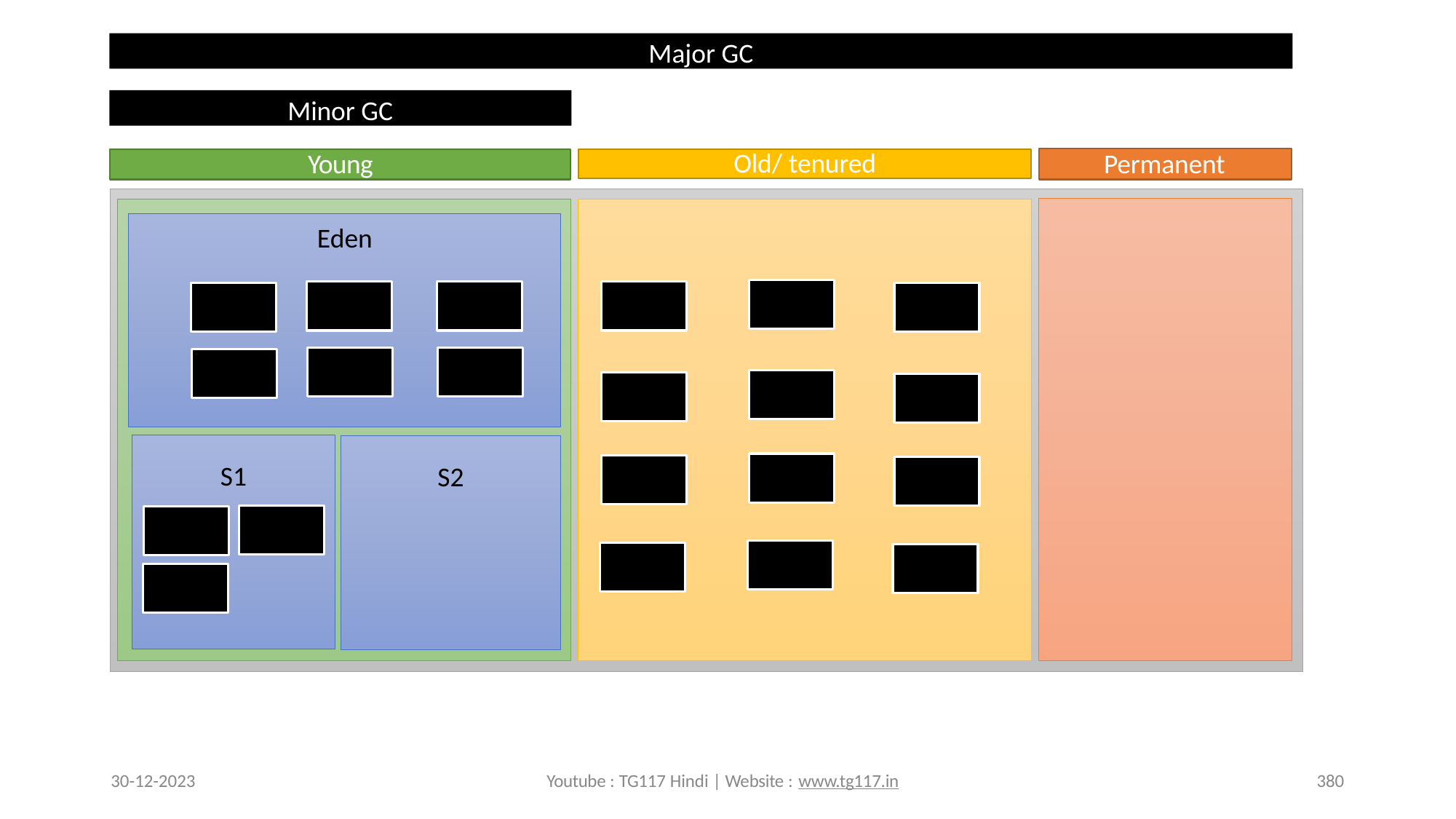

Major GC
Minor GC
Permanent
Young
Old/ tenured

Eden

S1
S2

30-12-2023
Youtube : TG117 Hindi | Website : www.tg117.in
380